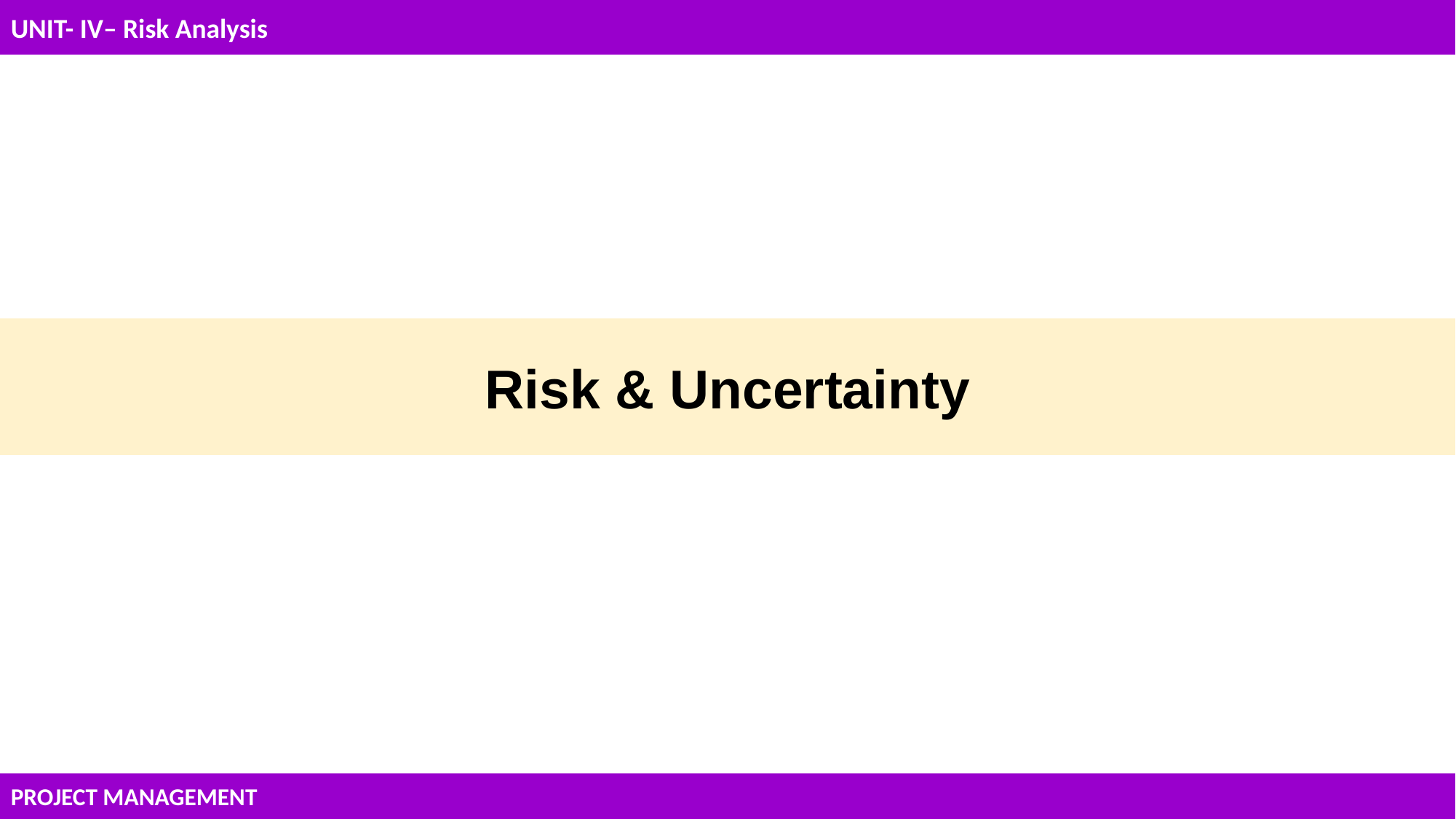

UNIT- IV– Risk Analysis
Risk & Uncertainty
PROJECT MANAGEMENT